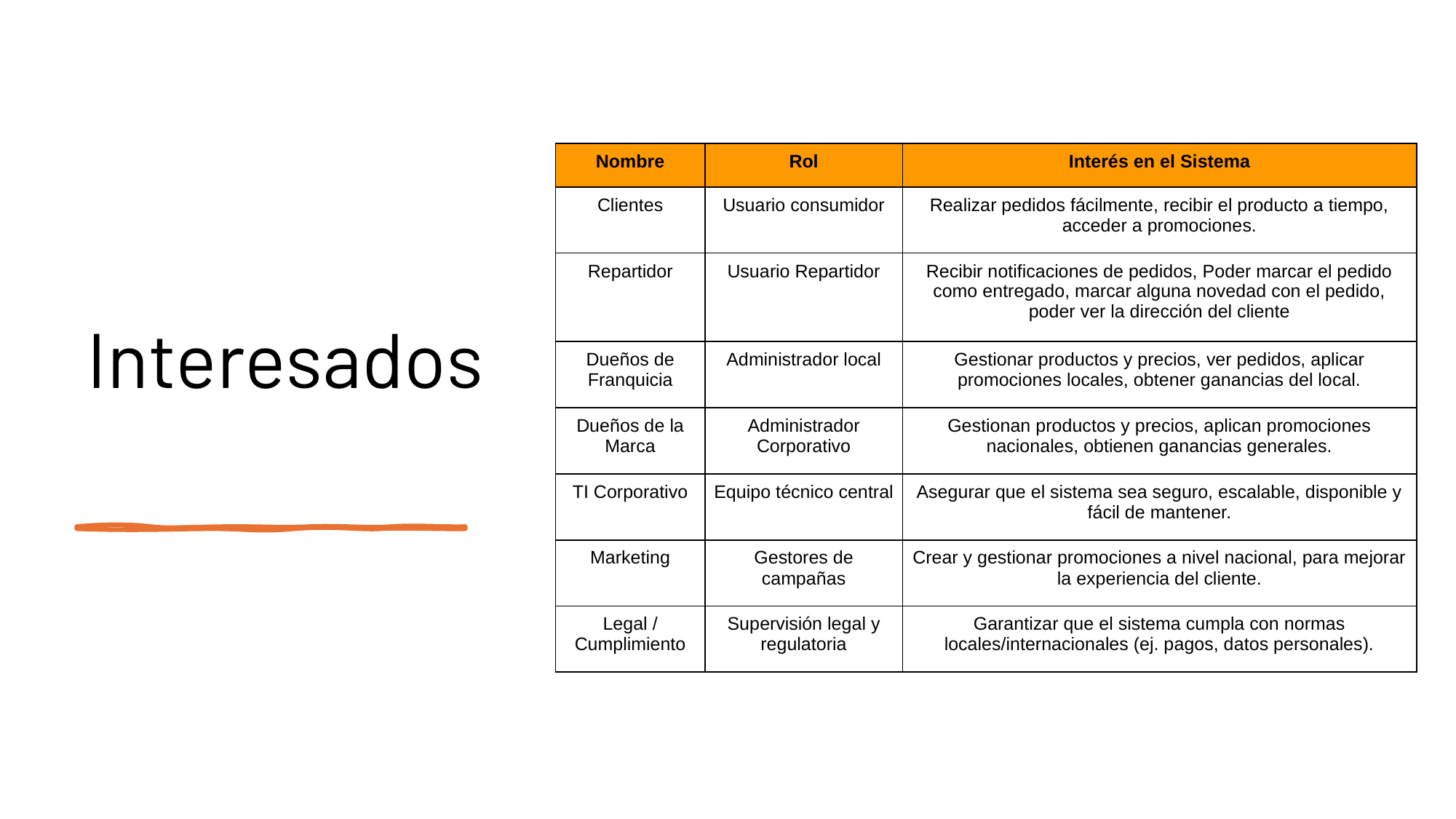

# Interesados
| Nombre | Rol | Interés en el Sistema |
| --- | --- | --- |
| Clientes | Usuario consumidor | Realizar pedidos fácilmente, recibir el producto a tiempo, acceder a promociones. |
| Repartidor | Usuario Repartidor | Recibir notificaciones de pedidos, Poder marcar el pedido como entregado, marcar alguna novedad con el pedido, poder ver la dirección del cliente |
| Dueños de Franquicia | Administrador local | Gestionar productos y precios, ver pedidos, aplicar promociones locales, obtener ganancias del local. |
| Dueños de la Marca | Administrador Corporativo | Gestionan productos y precios, aplican promociones nacionales, obtienen ganancias generales. |
| TI Corporativo | Equipo técnico central | Asegurar que el sistema sea seguro, escalable, disponible y fácil de mantener. |
| Marketing | Gestores de campañas | Crear y gestionar promociones a nivel nacional, para mejorar la experiencia del cliente. |
| Legal / Cumplimiento | Supervisión legal y regulatoria | Garantizar que el sistema cumpla con normas locales/internacionales (ej. pagos, datos personales). |